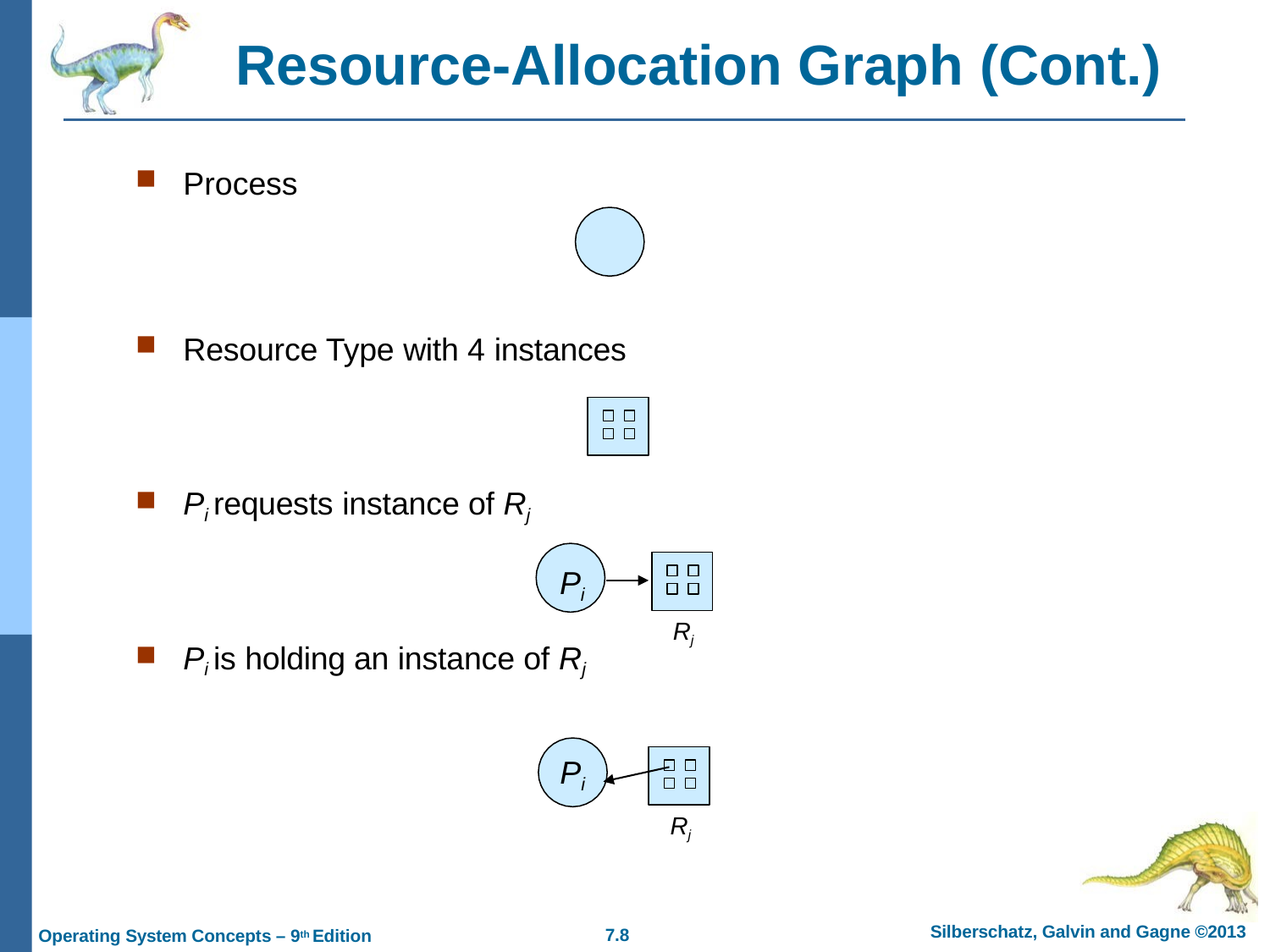

# Resource-Allocation Graph (Cont.)
Process

Resource Type with 4 instances

Pi requests instance of Rj

Pi

Rj
Pi is holding an instance of Rj

Pi
Rj

Silberschatz, Galvin and Gagne ©2013
7.8
Operating System Concepts – 9th Edition